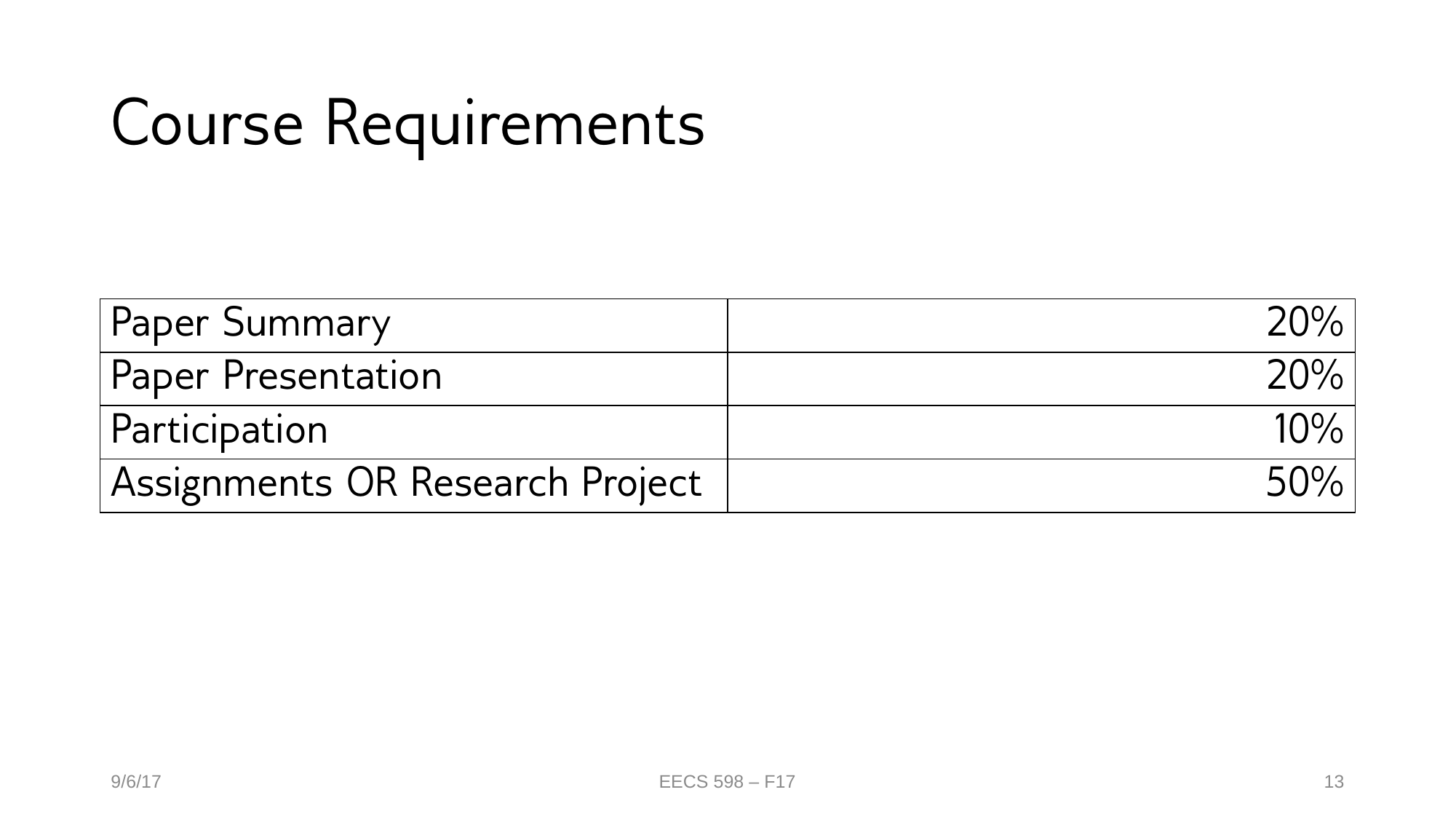

# Course Requirements
| Paper Summary | 20% |
| --- | --- |
| Paper Presentation | 20% |
| Participation | 10% |
| Assignments OR Research Project | 50% |
9/6/17
EECS 598 – F17
13